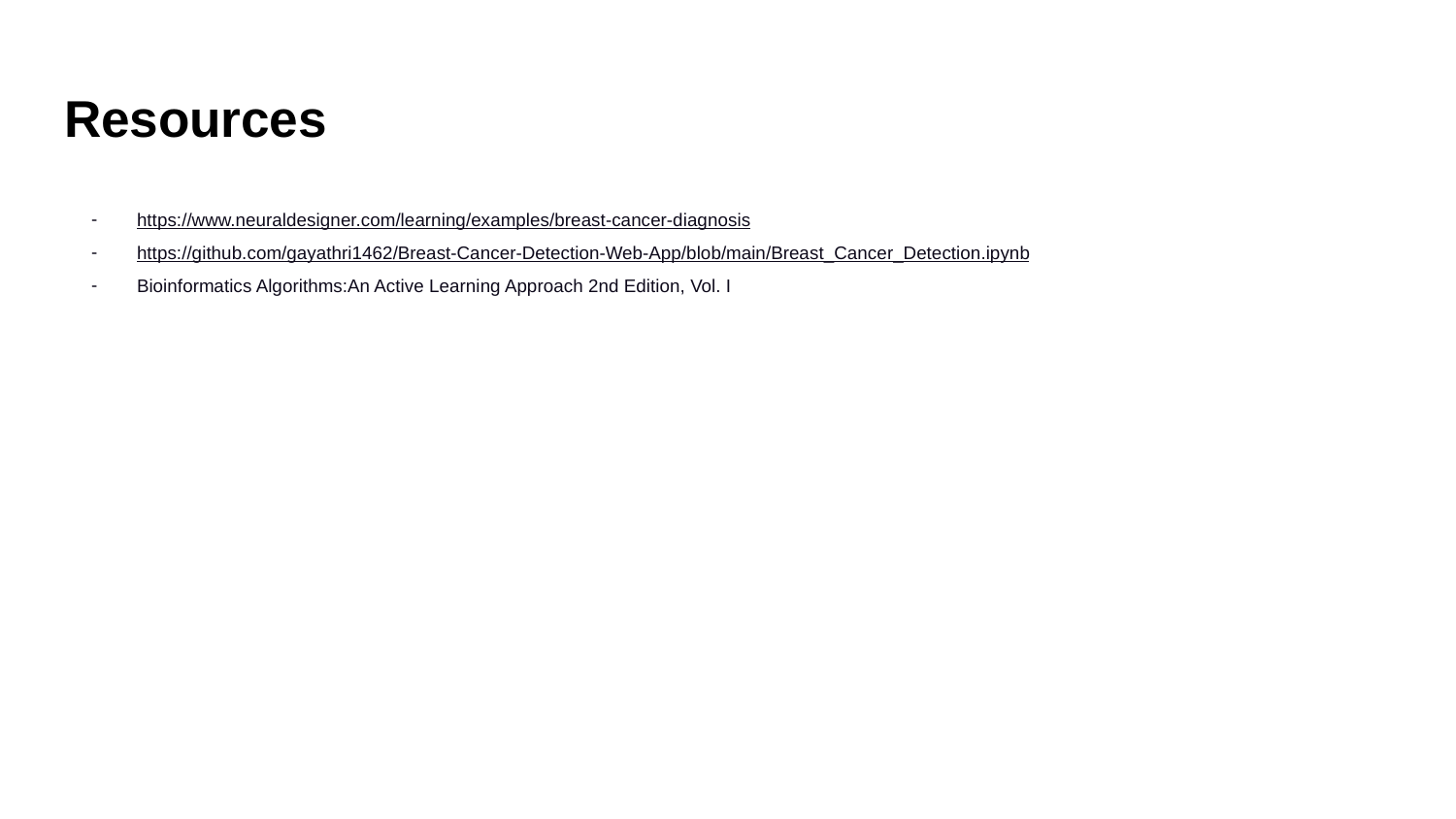

# Resources
https://www.neuraldesigner.com/learning/examples/breast-cancer-diagnosis
https://github.com/gayathri1462/Breast-Cancer-Detection-Web-App/blob/main/Breast_Cancer_Detection.ipynb
Bioinformatics Algorithms:An Active Learning Approach 2nd Edition, Vol. I